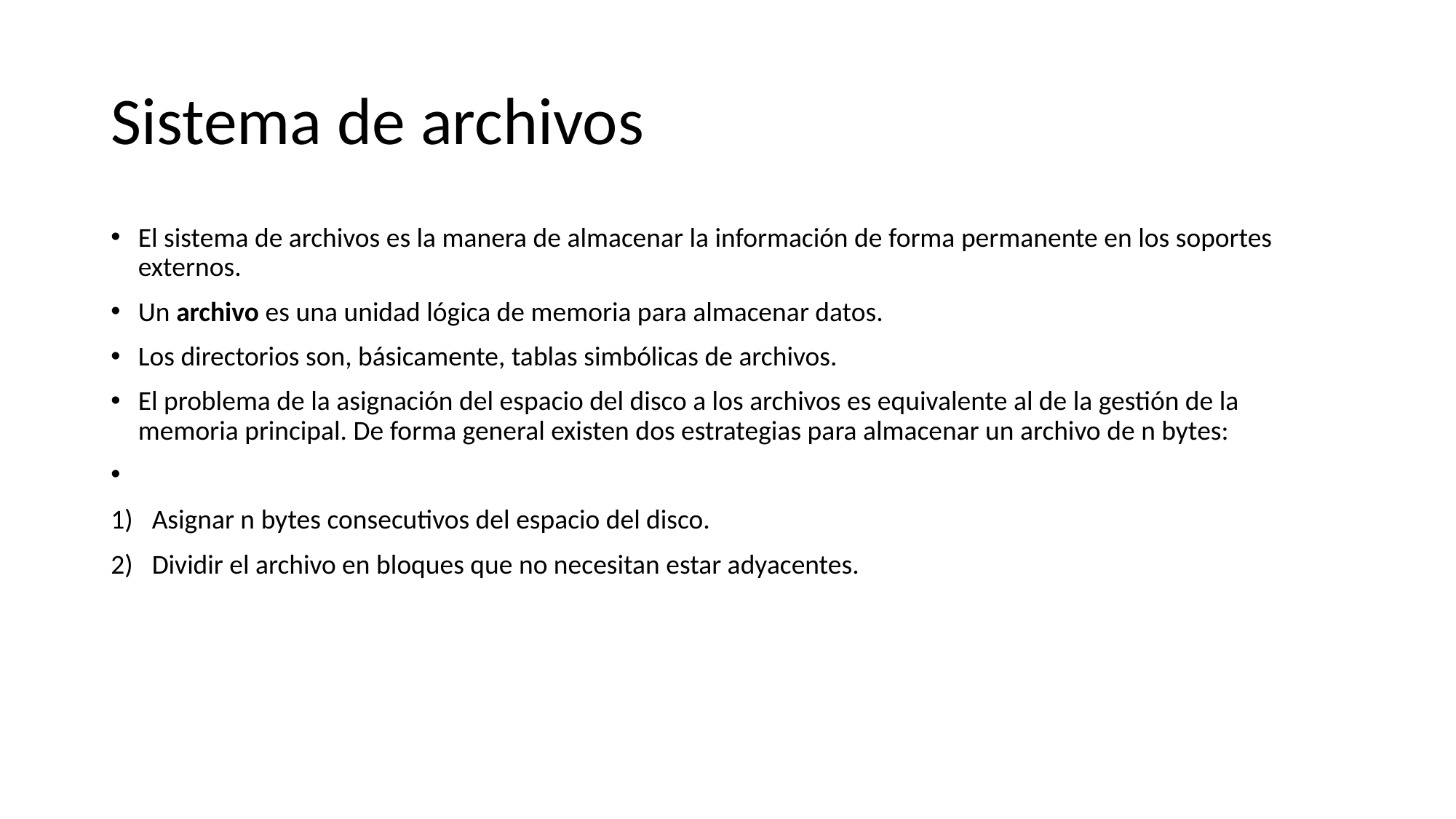

# Sistema de archivos
El sistema de archivos es la manera de almacenar la información de forma permanente en los soportes externos.
Un archivo es una unidad lógica de memoria para almacenar datos.
Los directorios son, básicamente, tablas simbólicas de archivos.
El problema de la asignación del espacio del disco a los archivos es equivalente al de la gestión de la memoria principal. De forma general existen dos estrategias para almacenar un archivo de n bytes:

Asignar n bytes consecutivos del espacio del disco.
Dividir el archivo en bloques que no necesitan estar adyacentes.